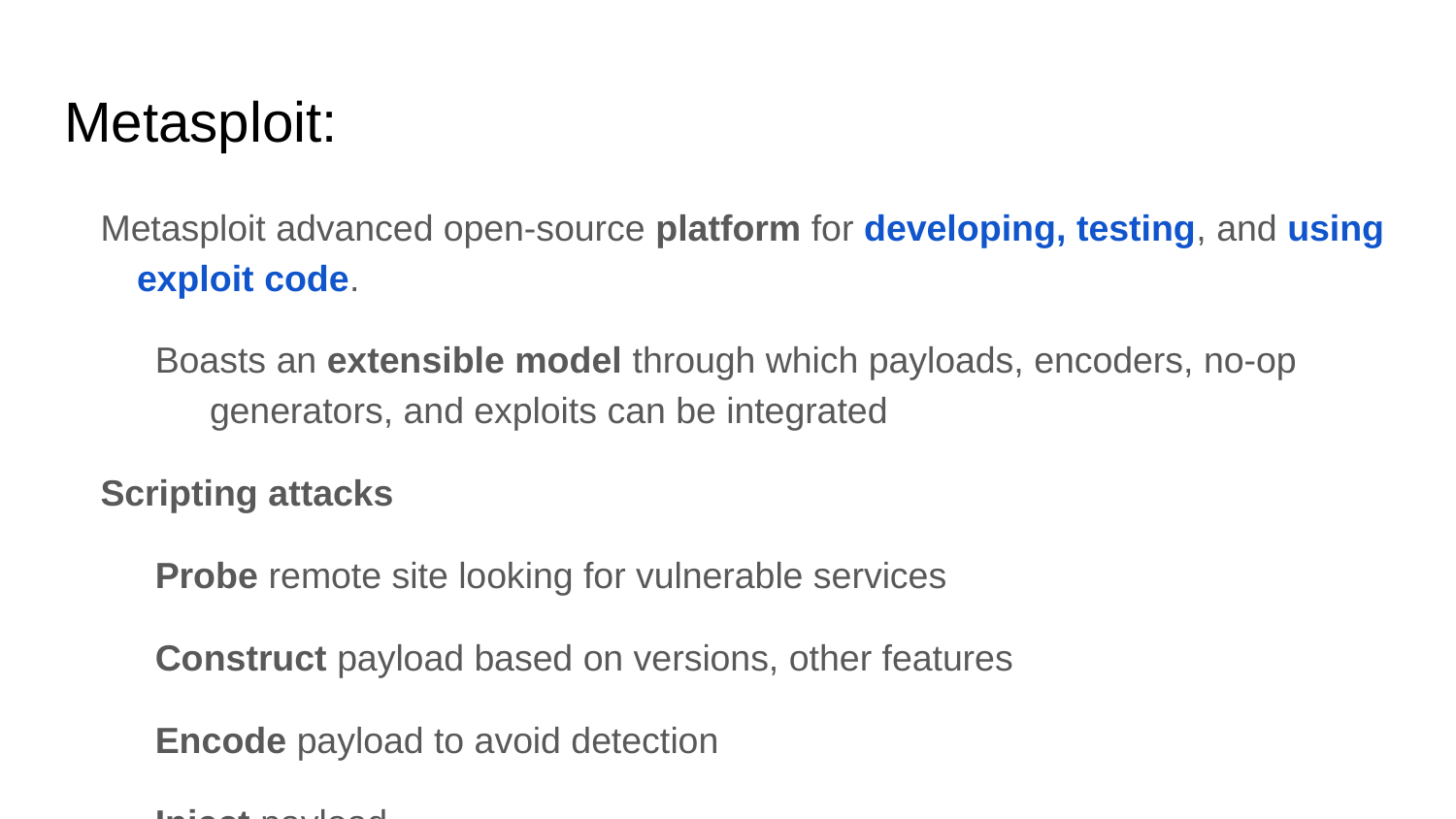

# Metasploit:
Metasploit advanced open-source platform for developing, testing, and using exploit code.
Boasts an extensible model through which payloads, encoders, no-op generators, and exploits can be integrated
Scripting attacks
Probe remote site looking for vulnerable services
Construct payload based on versions, other features
Encode payload to avoid detection
Inject payload
Wait for shellcode to connect back; command prompt!